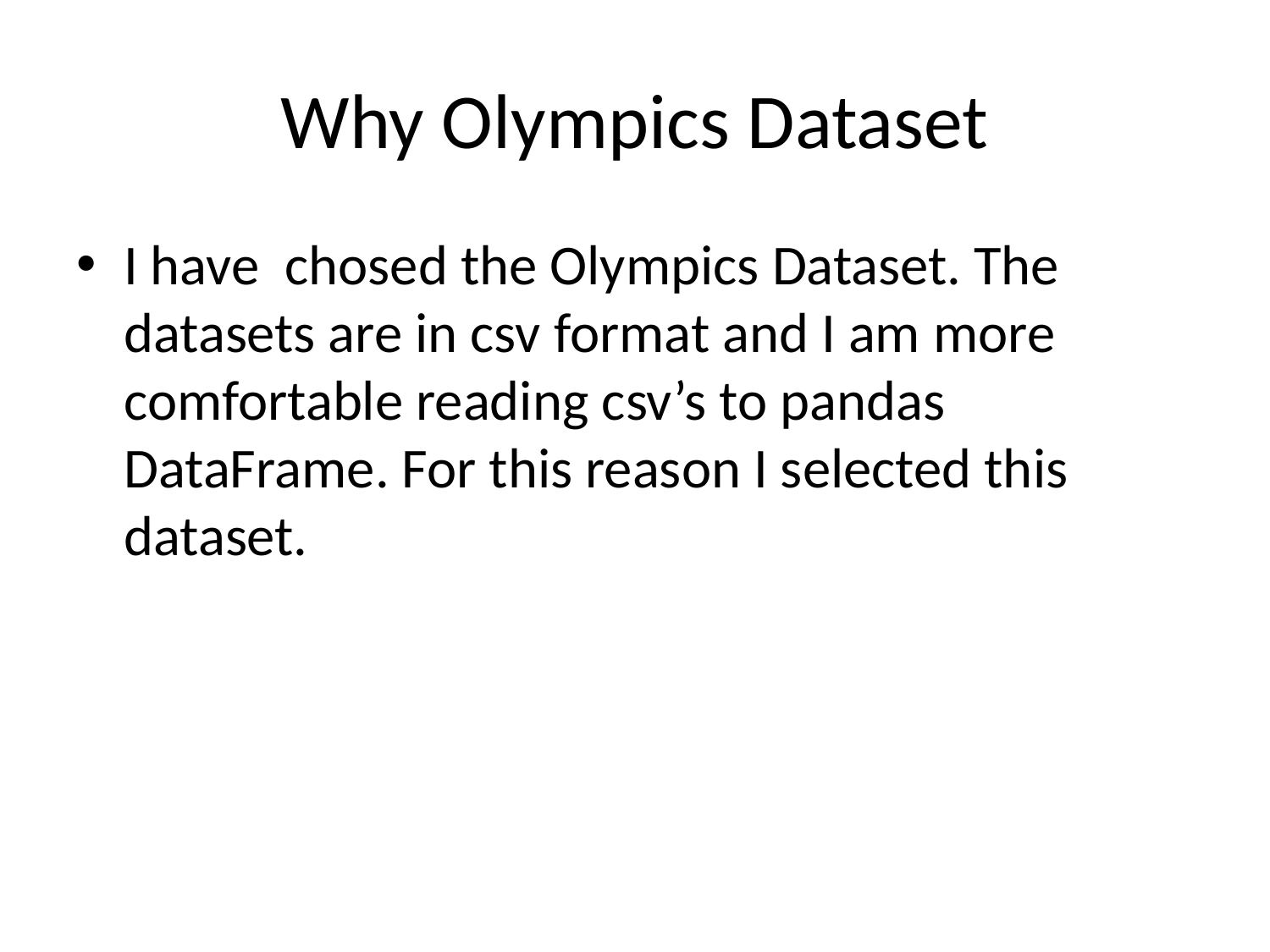

# Why Olympics Dataset
I have  chosed the Olympics Dataset. The datasets are in csv format and I am more comfortable reading csv’s to pandas DataFrame. For this reason I selected this dataset.